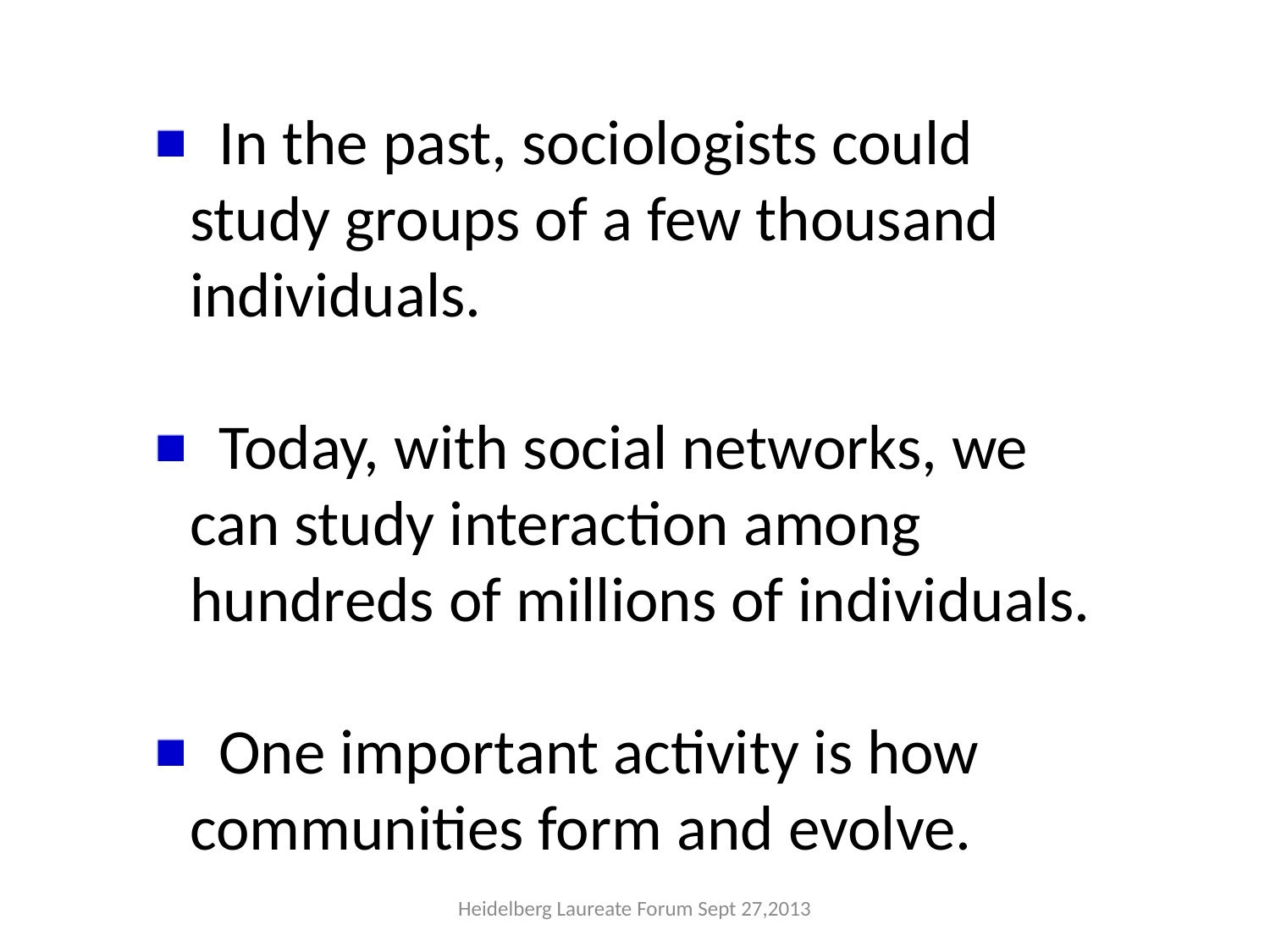

In the past, sociologists could study groups of a few thousand individuals.

  Today, with social networks, we can study interaction among hundreds of millions of individuals.

  One important activity is how communities form and evolve.
Heidelberg Laureate Forum Sept 27,2013